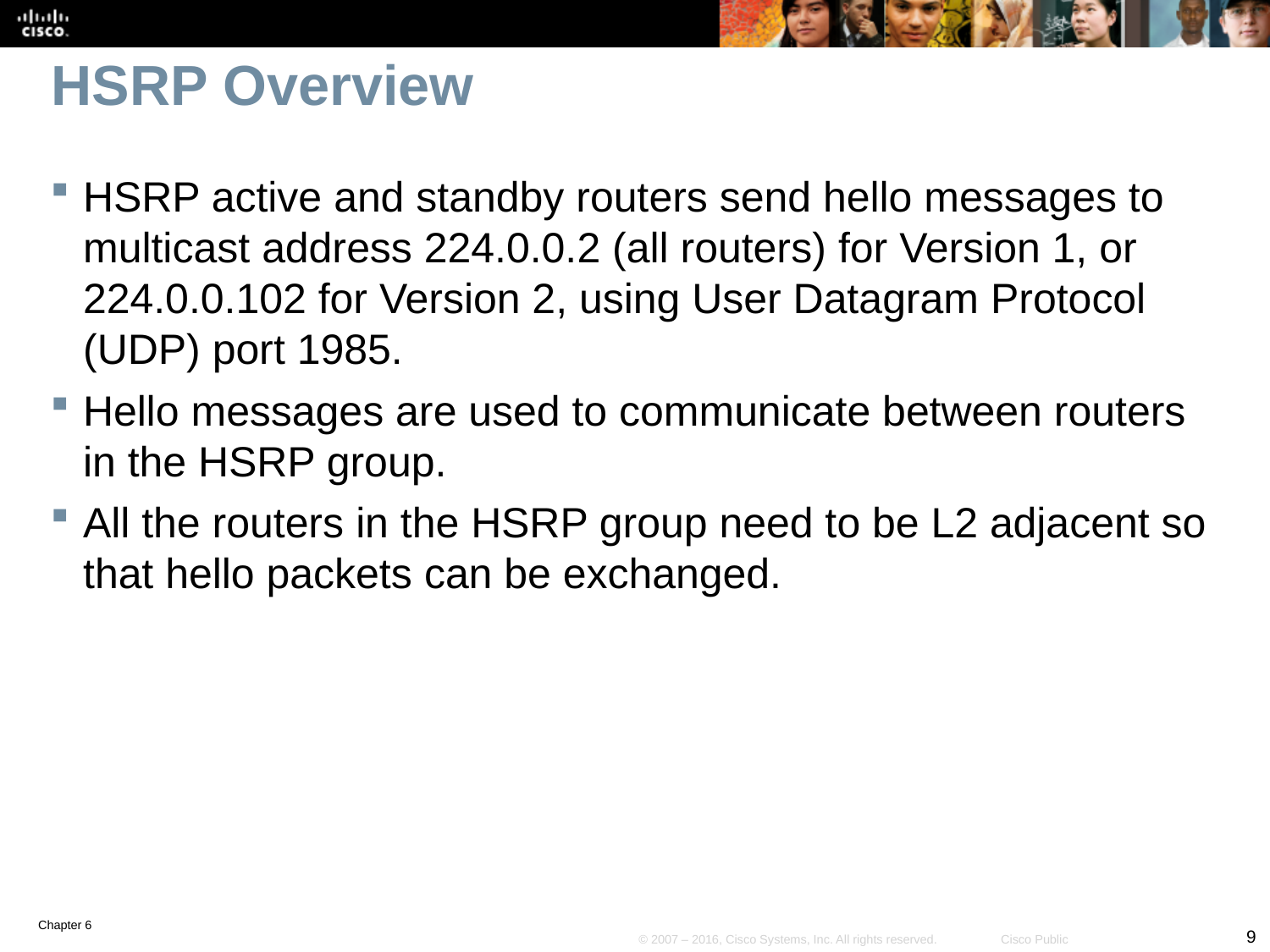

# HSRP Overview
HSRP active and standby routers send hello messages to multicast address 224.0.0.2 (all routers) for Version 1, or 224.0.0.102 for Version 2, using User Datagram Protocol (UDP) port 1985.
Hello messages are used to communicate between routers in the HSRP group.
All the routers in the HSRP group need to be L2 adjacent so that hello packets can be exchanged.